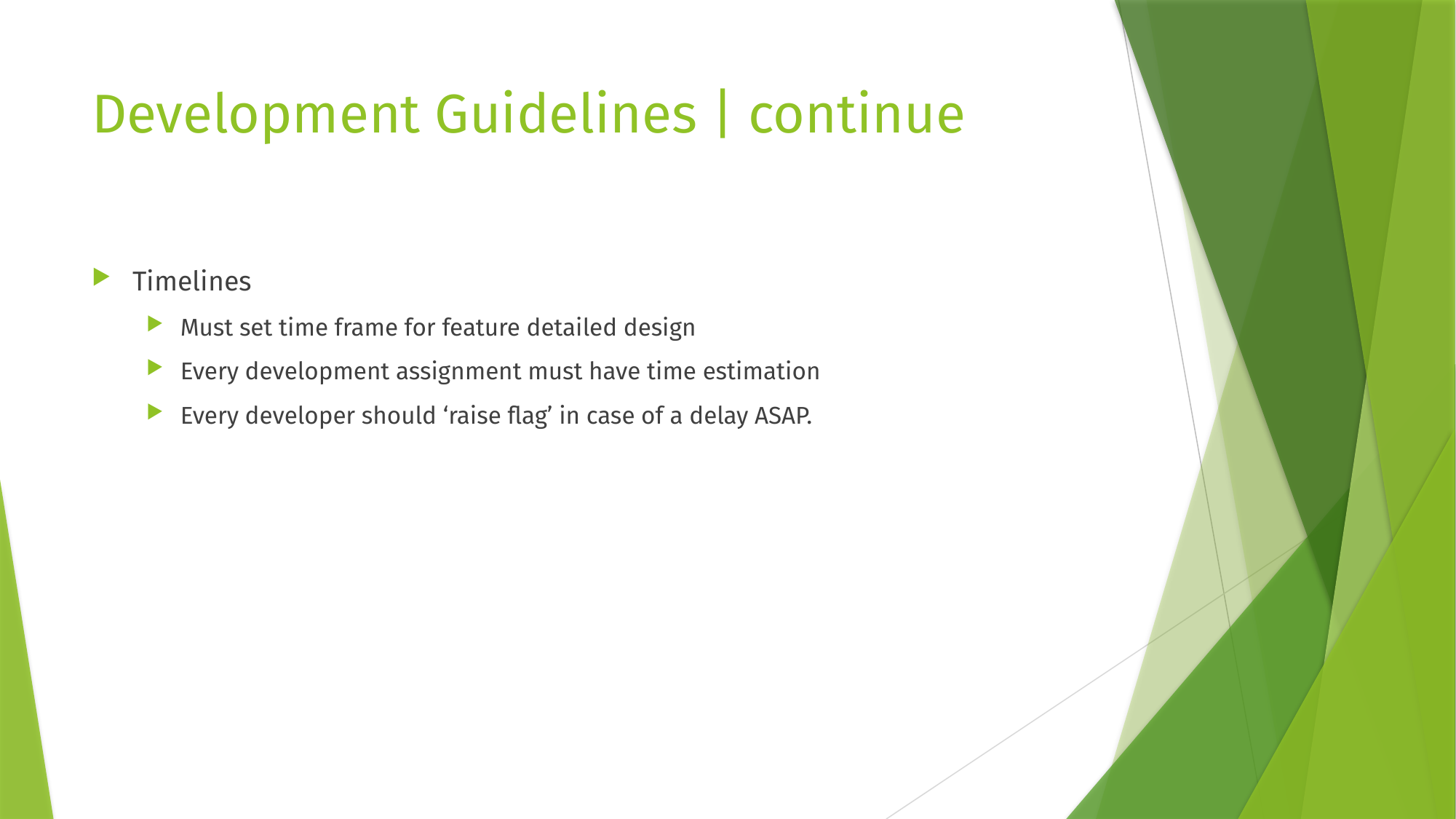

# Development Guidelines | continue
Timelines
Must set time frame for feature detailed design
Every development assignment must have time estimation
Every developer should ‘raise flag’ in case of a delay ASAP.